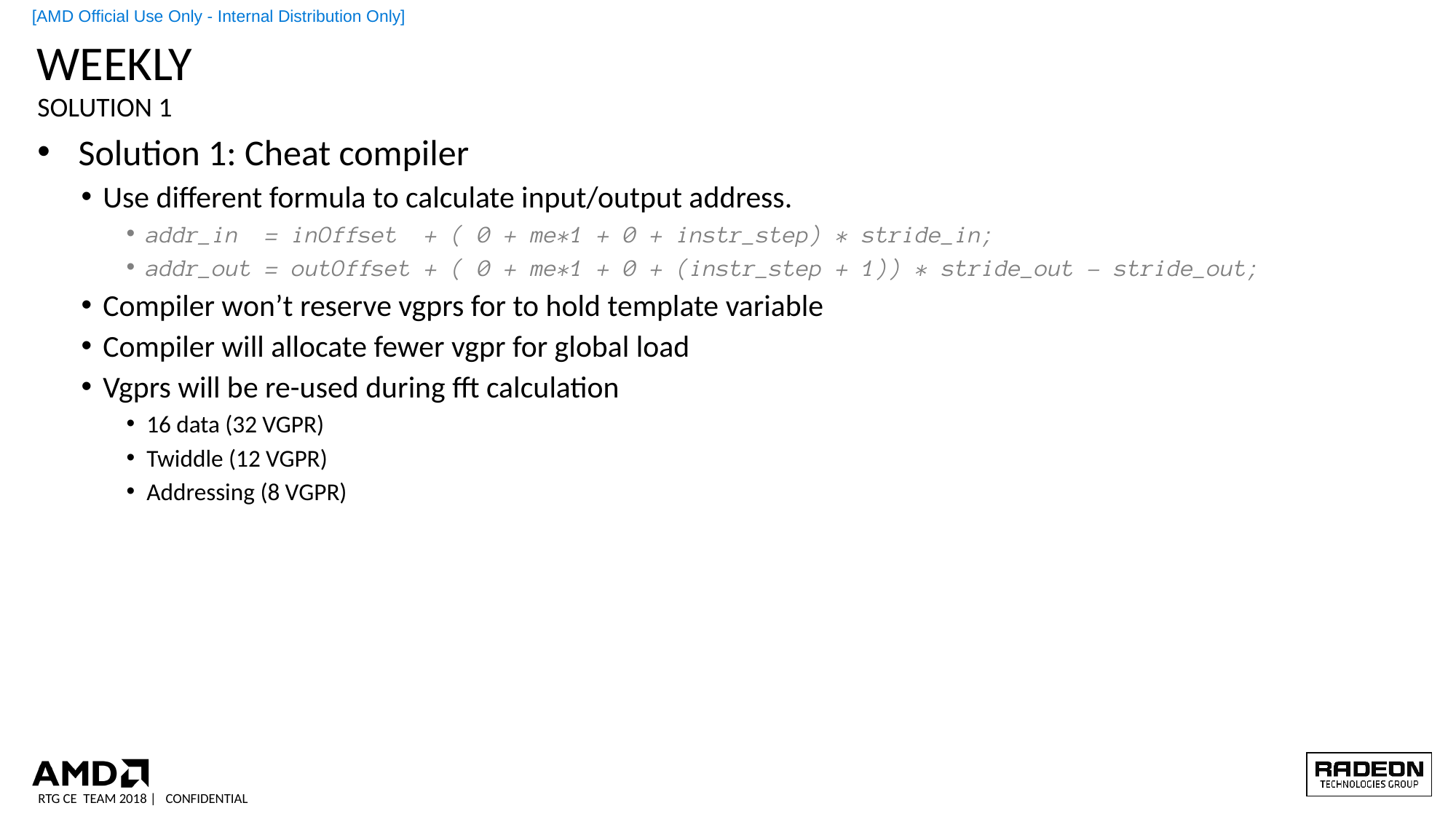

# Weekly
Solution 1
Solution 1: Cheat compiler
Use different formula to calculate input/output address.
addr_in  = inOffset  + ( 0 + me*1 + 0 + instr_step) * stride_in;
addr_out = outOffset + ( 0 + me*1 + 0 + (instr_step + 1)) * stride_out – stride_out;
Compiler won’t reserve vgprs for to hold template variable
Compiler will allocate fewer vgpr for global load
Vgprs will be re-used during fft calculation
16 data (32 VGPR)
Twiddle (12 VGPR)
Addressing (8 VGPR)